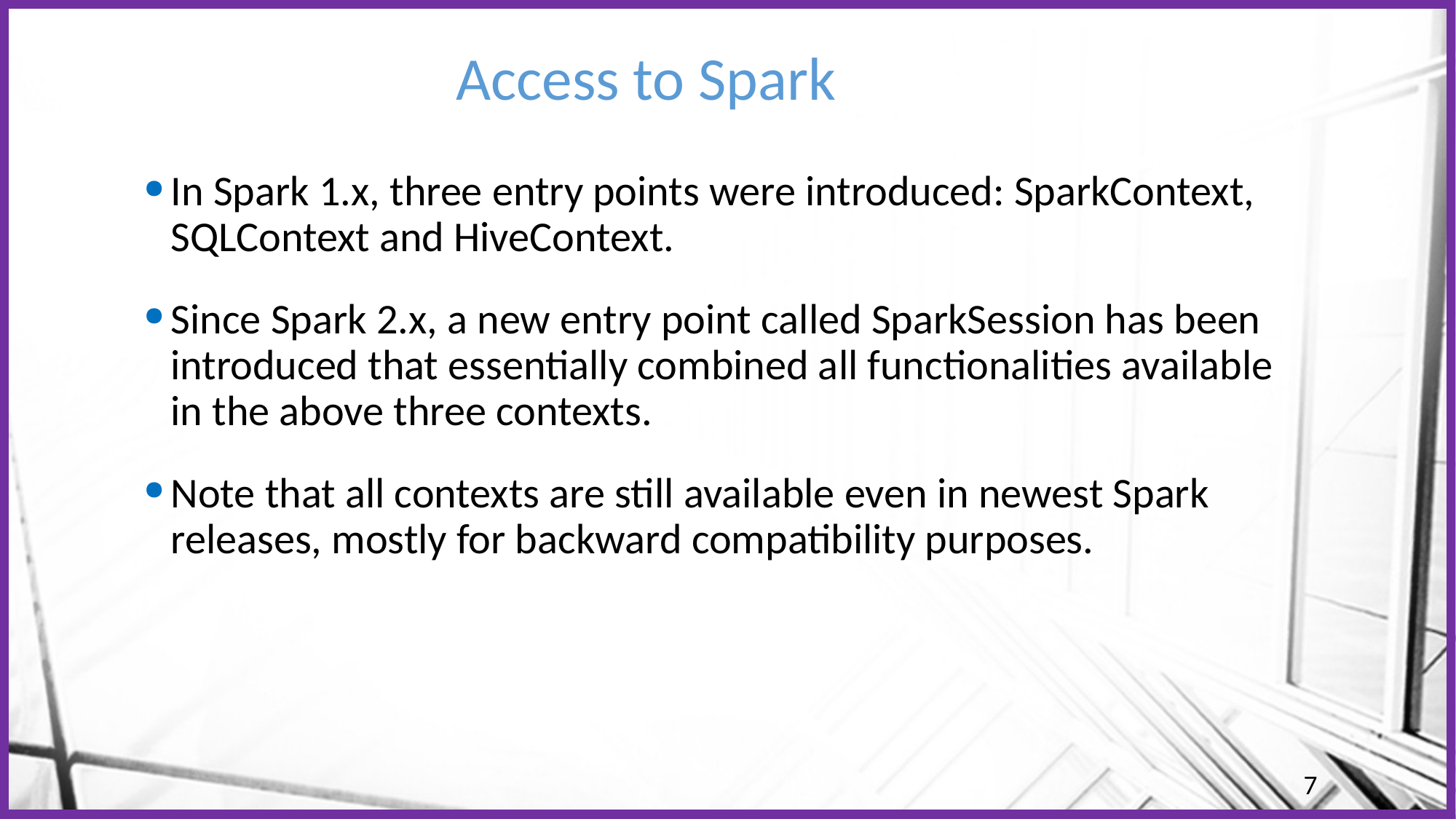

# Access to Spark
In Spark 1.x, three entry points were introduced: SparkContext, SQLContext and HiveContext.
Since Spark 2.x, a new entry point called SparkSession has been introduced that essentially combined all functionalities available in the above three contexts.
Note that all contexts are still available even in newest Spark releases, mostly for backward compatibility purposes.
7